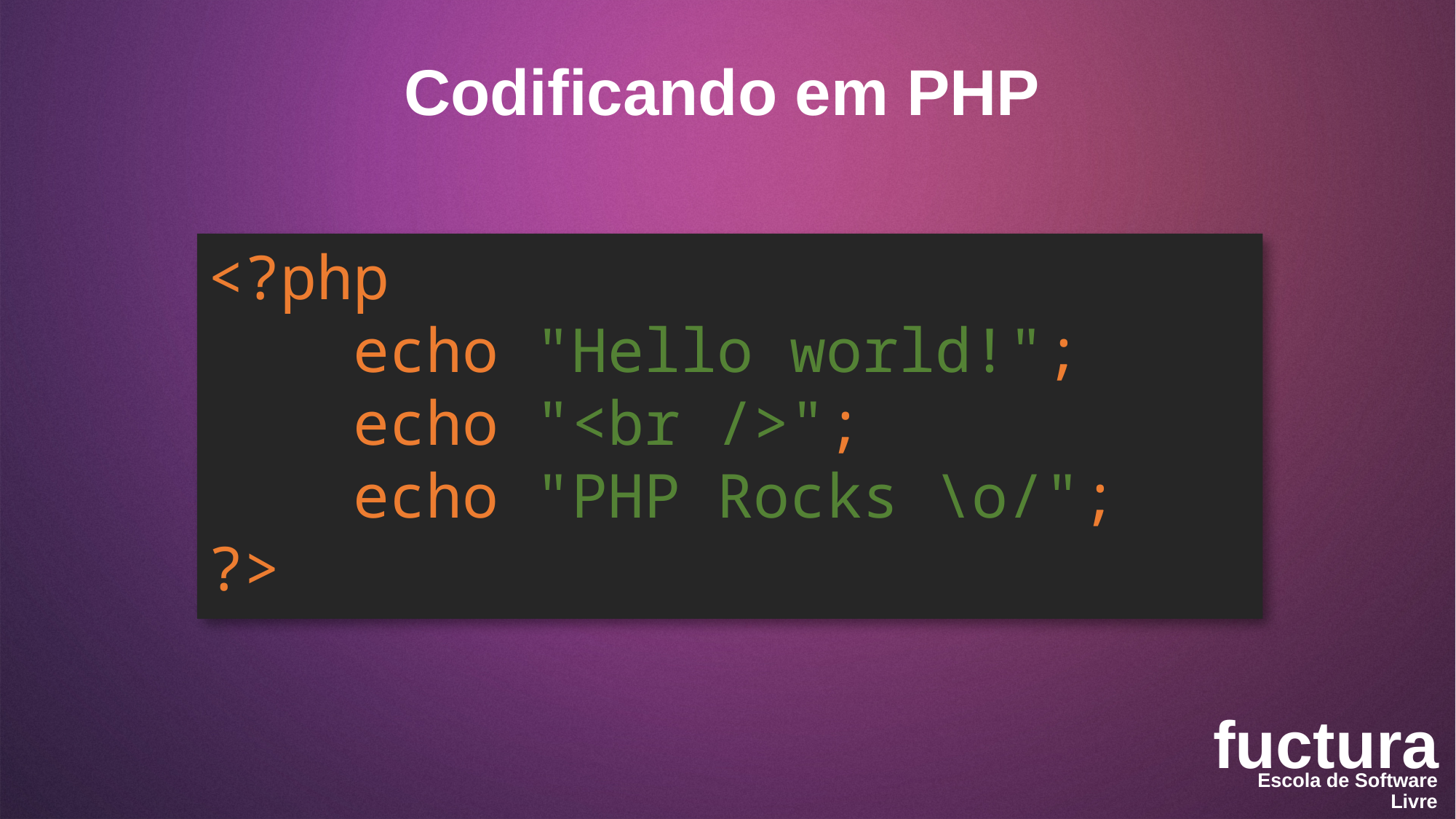

Codificando em PHP
<?php
    echo "Hello world!";
    echo "<br />";
    echo "PHP Rocks \o/";
?>
fuctura
Escola de Software Livre